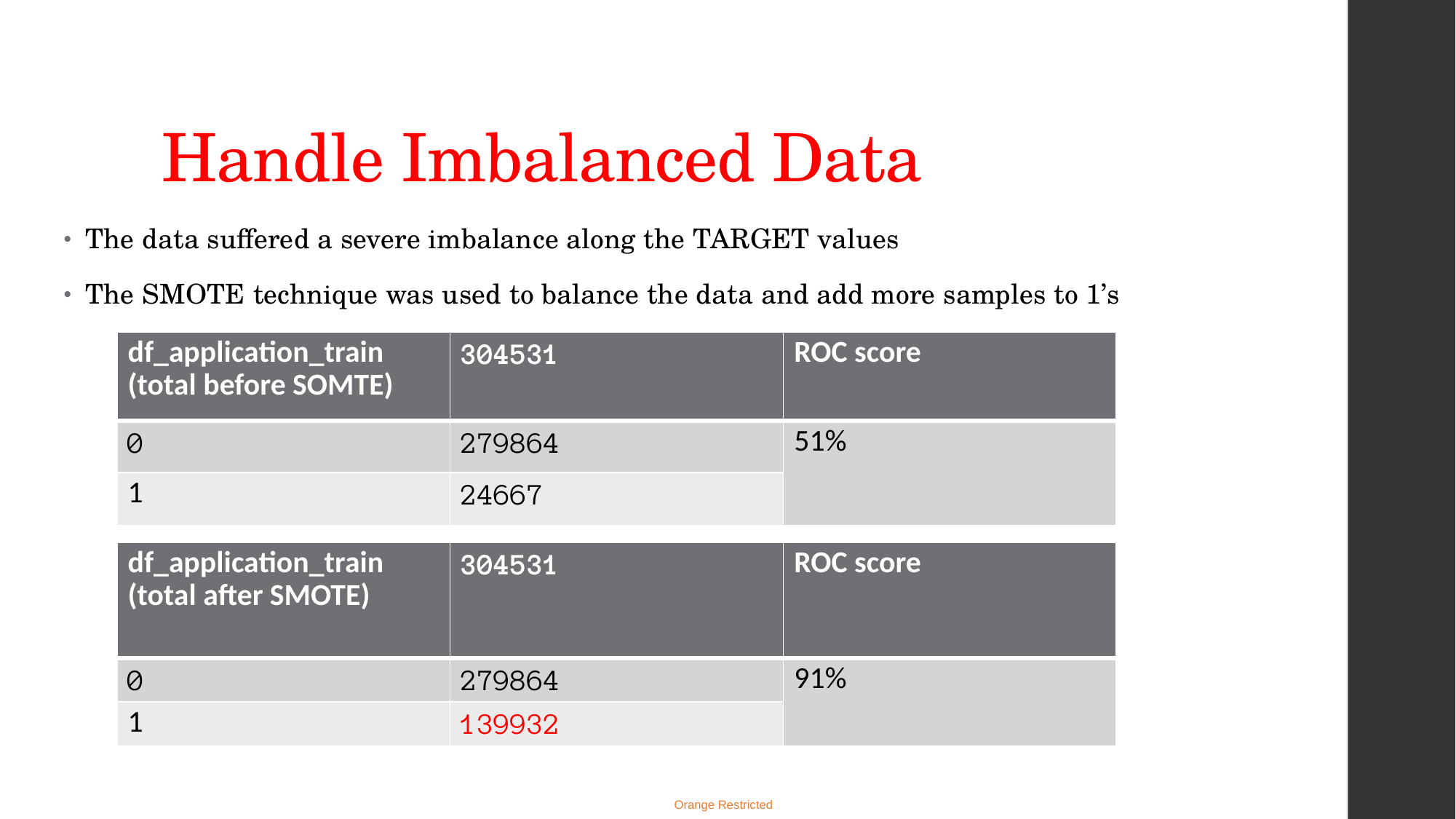

# Handle Imbalanced Data
The data suffered a severe imbalance along the TARGET values
The SMOTE technique was used to balance the data and add more samples to 1’s

| df\_application\_train (total before SOMTE) | 304531 | ROC score |
| --- | --- | --- |
| 0 | 279864 | 51% |
| 1 | 24667 |  |
| df\_application\_train (total after SMOTE) | 304531 | ROC score |
| --- | --- | --- |
| 0 | 279864 | 91% |
| 1 | 139932 |  |